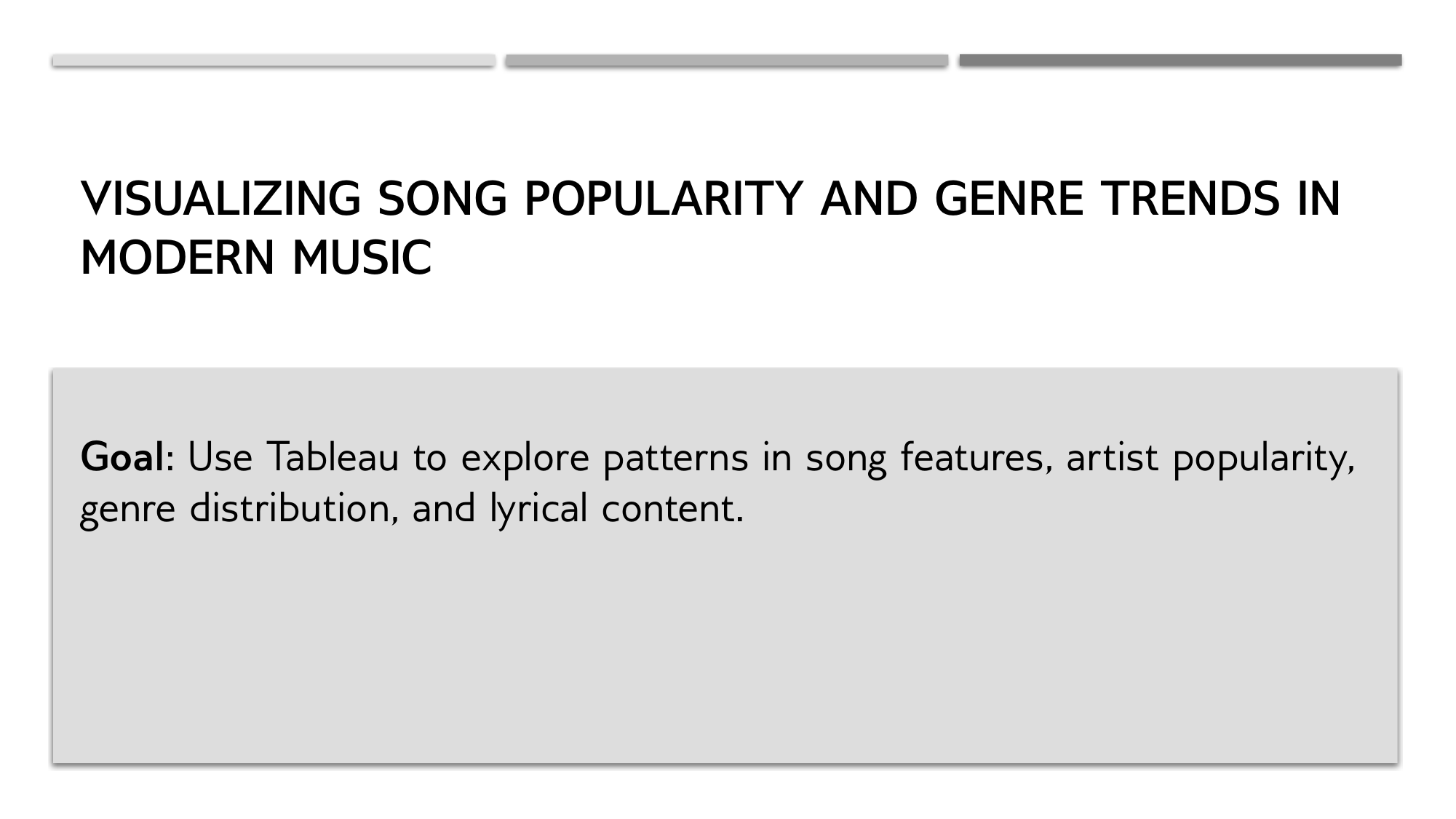

# Visualizing Song Popularity and Genre Trends in Modern Music

Goal: Use Tableau to explore patterns in song features, artist popularity, genre distribution, and lyrical content.